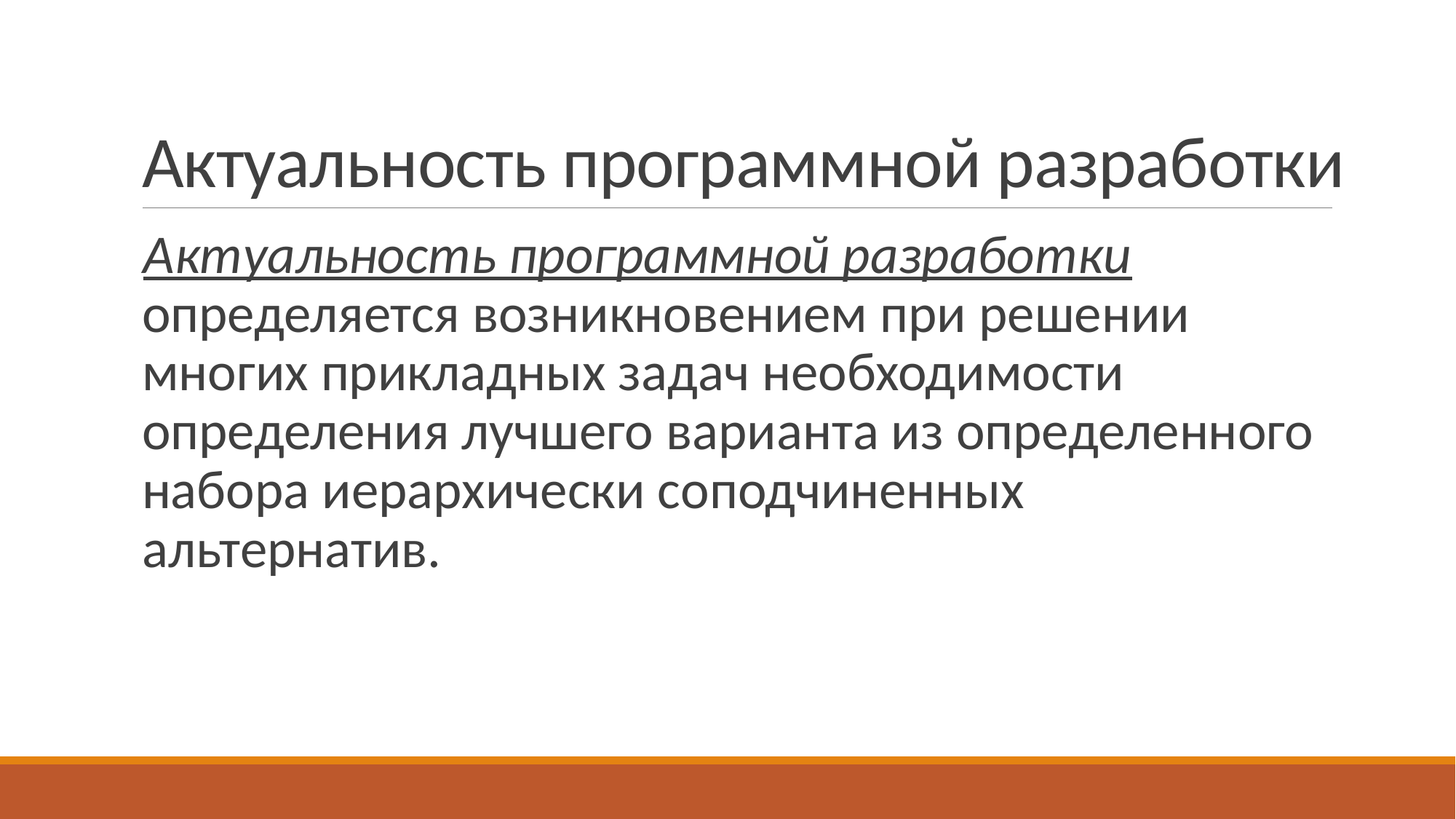

# Актуальность программной разработки
Актуальность программной разработки определяется возникновением при решении многих прикладных задач необходимости определения лучшего варианта из определенного набора иерархически соподчиненных альтернатив.